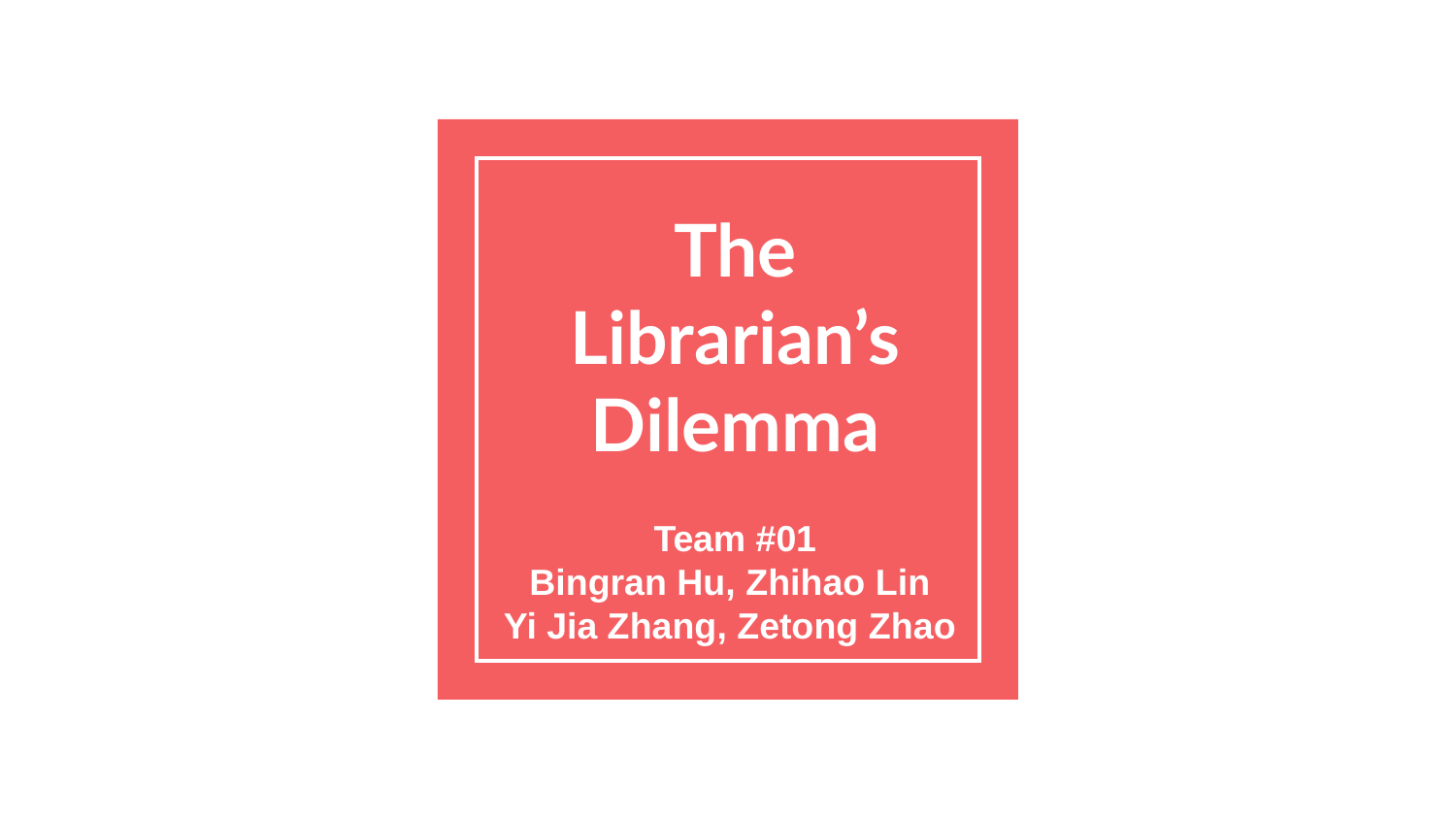

# The Librarian’s Dilemma
Team #01
Bingran Hu, Zhihao Lin
Yi Jia Zhang, Zetong Zhao